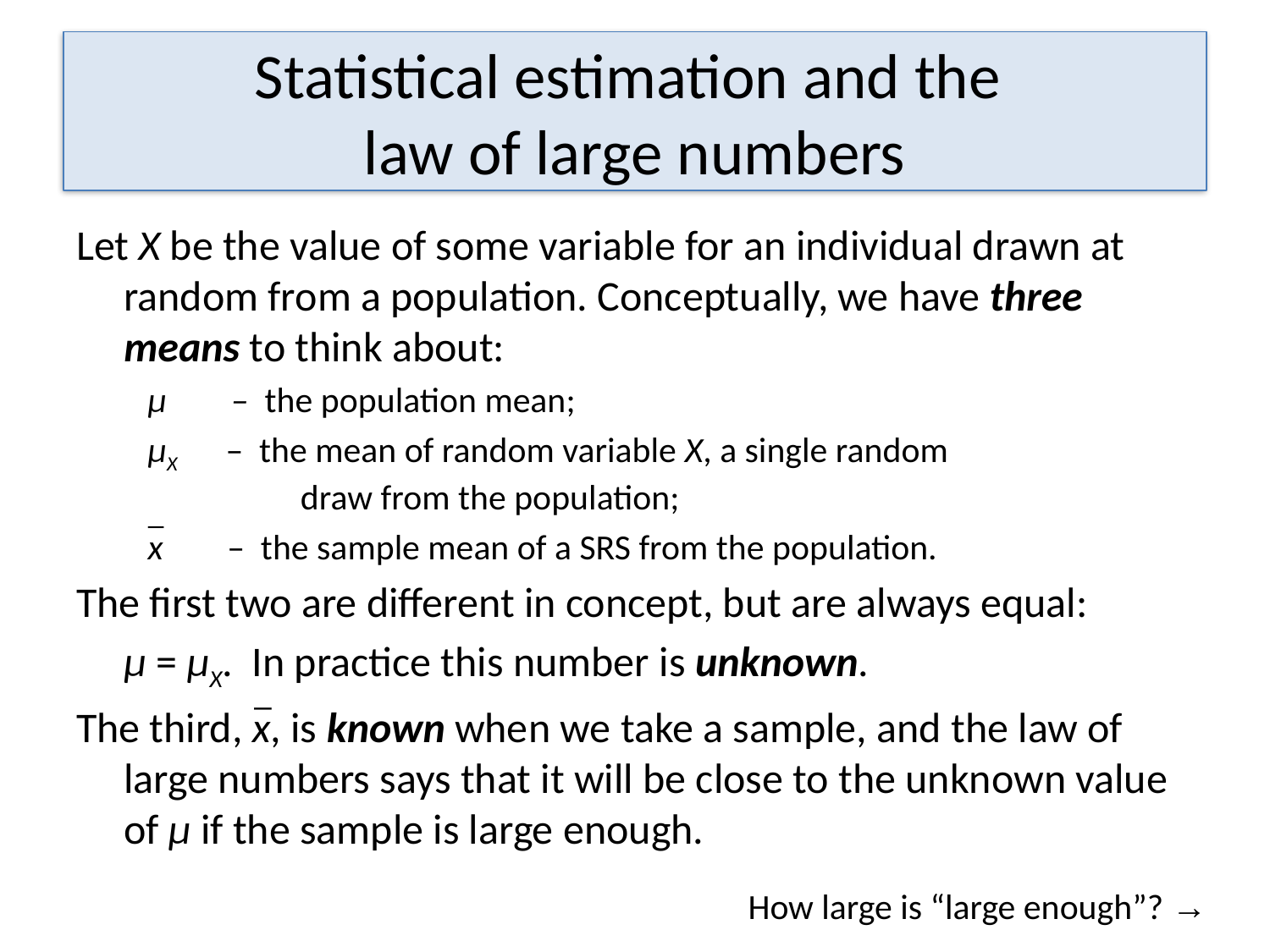

Statistical estimation and the
law of large numbers
Let X be the value of some variable for an individual drawn at random from a population. Conceptually, we have three means to think about:
 μ        –  the population mean;
 μX      –  the mean of random variable X, a single random
                    draw from the population;
 x        –  the sample mean of a SRS from the population.
The first two are different in concept, but are always equal:
	μ = μX.  In practice this number is unknown.
The third, x, is known when we take a sample, and the law of large numbers says that it will be close to the unknown value of μ if the sample is large enough.
_
_
How large is “large enough”? →